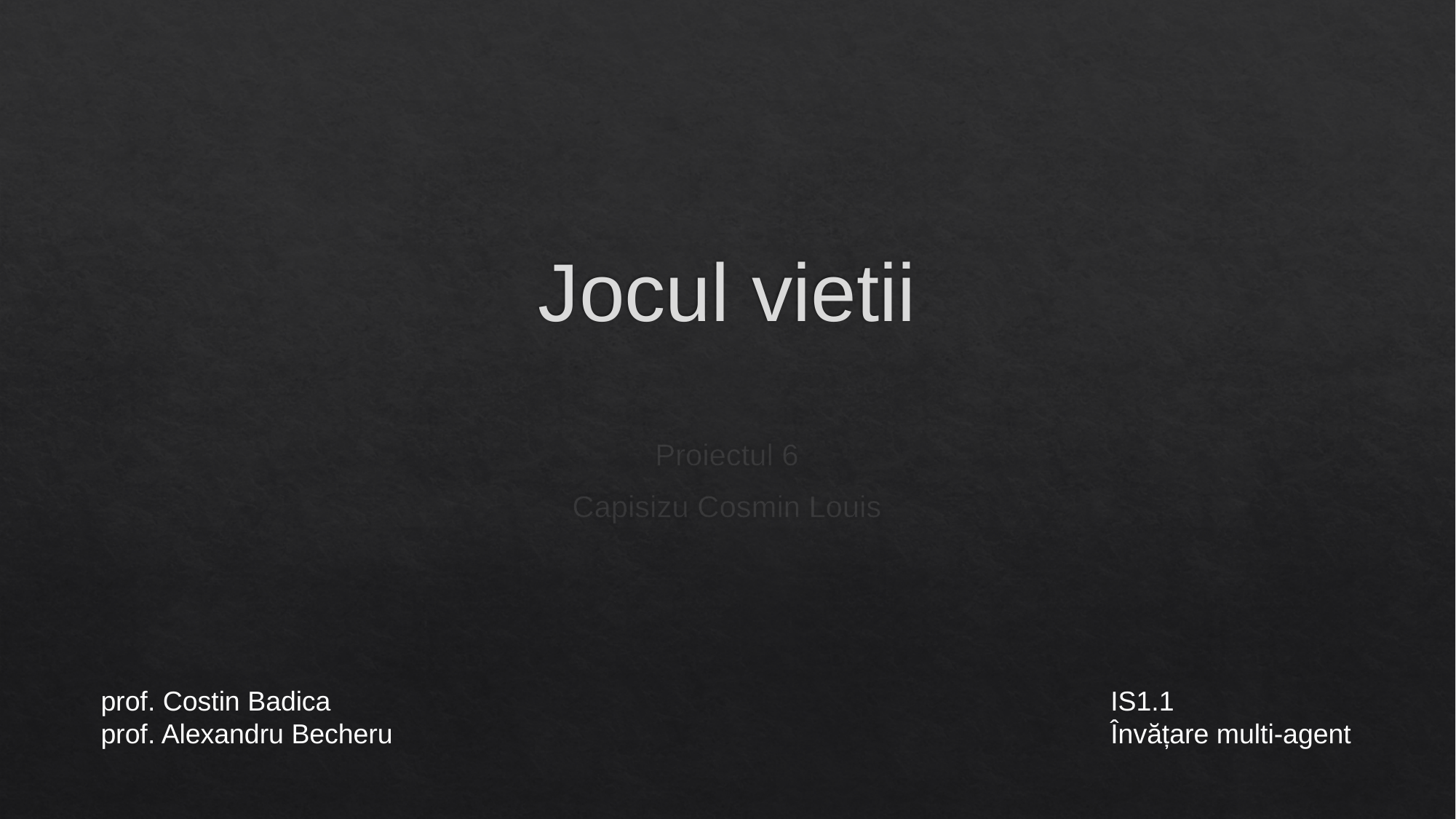

# Jocul vietii
Proiectul 6
Capisizu Cosmin Louis
prof. Costin Badica
prof. Alexandru Becheru
IS1.1
Învățare multi-agent